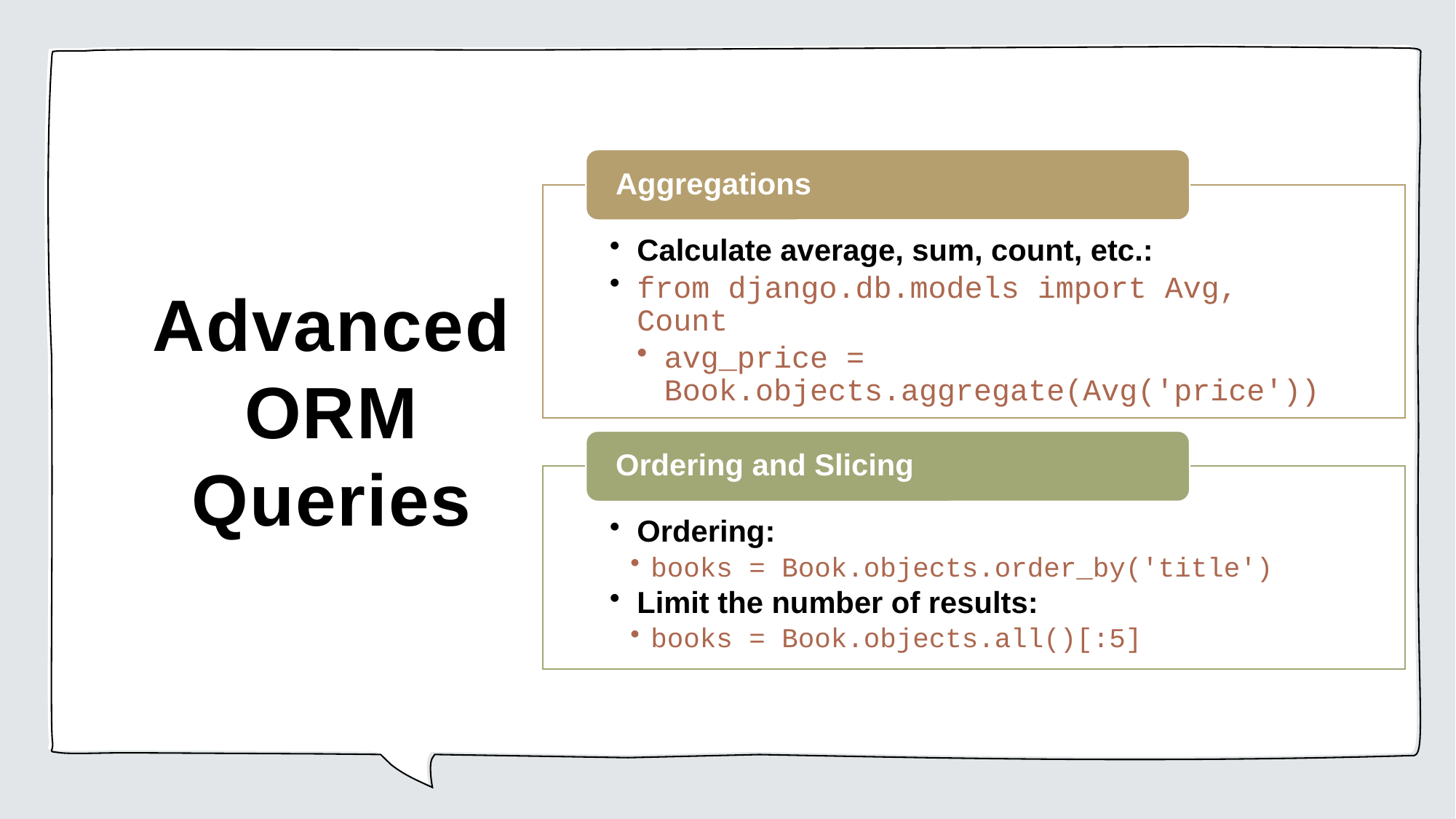

Calculate average, sum, count, etc.:
from django.db.models import Avg, Count
avg_price = Book.objects.aggregate(Avg('price'))
Aggregations
Ordering:
books = Book.objects.order_by('title')
Limit the number of results:
books = Book.objects.all()[:5]
Ordering and Slicing
# Advanced ORM Queries